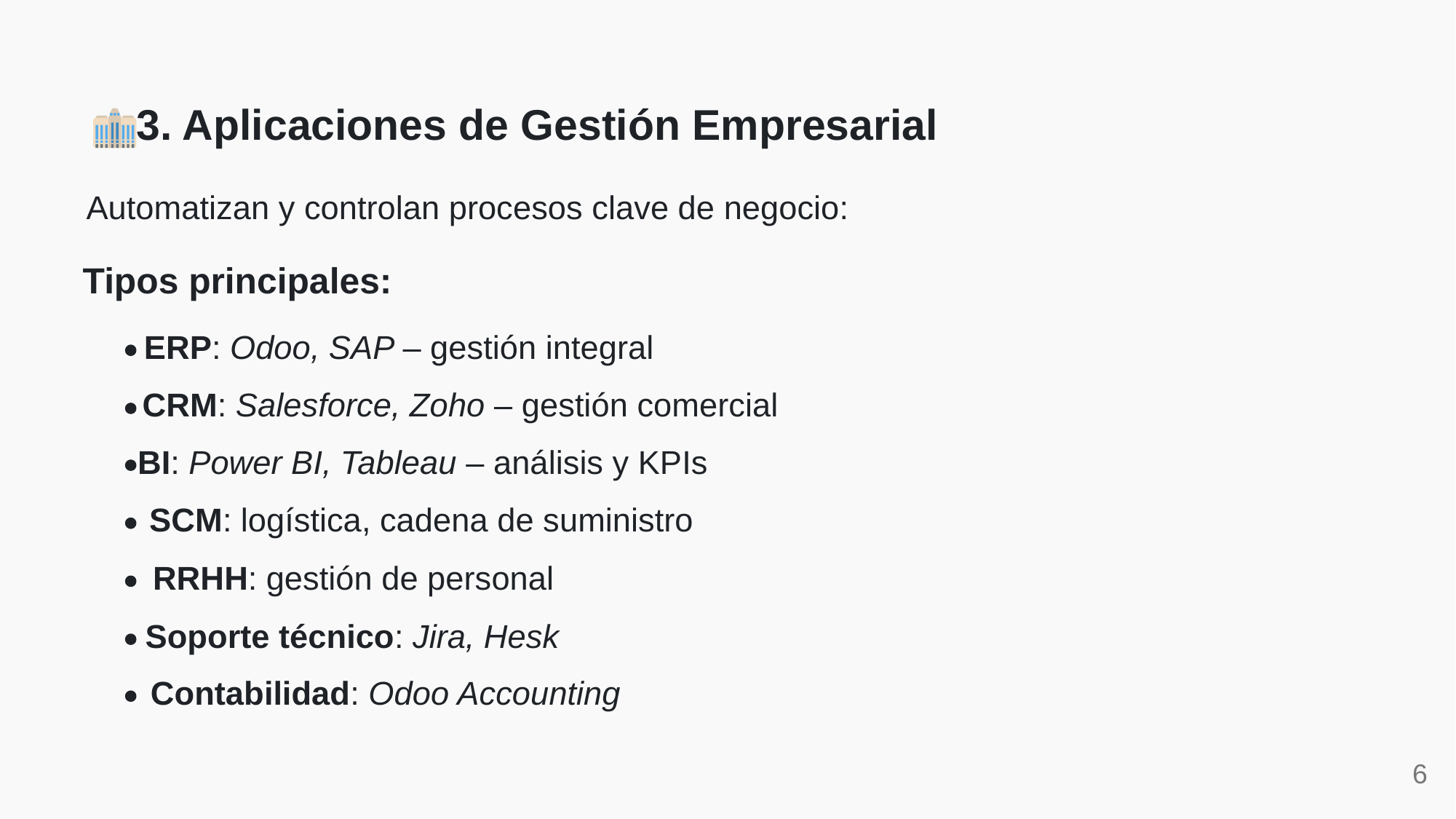

3. Aplicaciones de Gestión Empresarial

Automatizan y controlan procesos clave de negocio:
Tipos principales:
ERP: Odoo, SAP – gestión integral

CRM: Salesforce, Zoho – gestión comercial

BI: Power BI, Tableau – análisis y KPIs

SCM: logística, cadena de suministro

RRHH: gestión de personal

Soporte técnico: Jira, Hesk

Contabilidad: Odoo Accounting

6